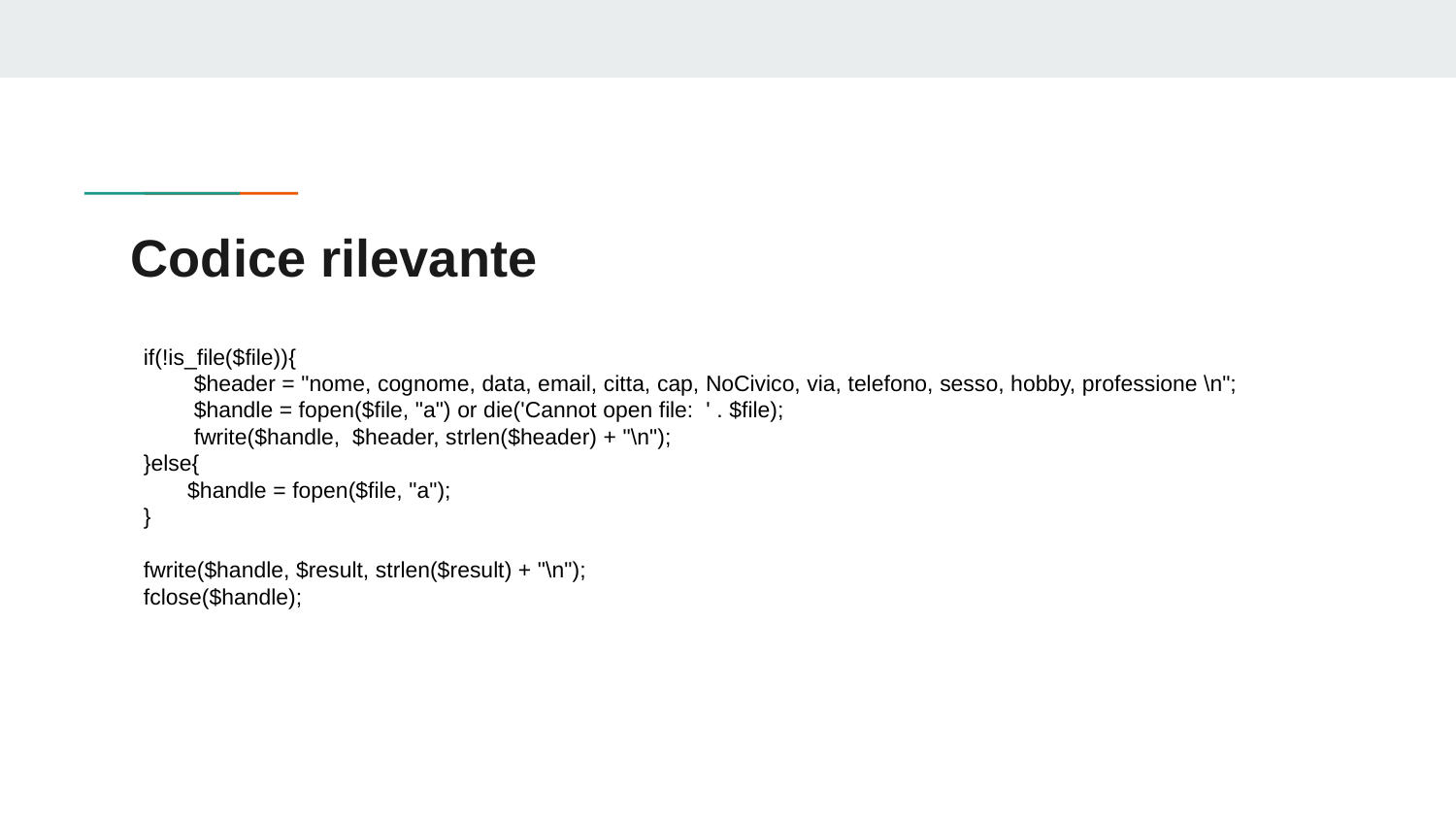

# Codice rilevante
if(!is_file($file)){
        $header = "nome, cognome, data, email, citta, cap, NoCivico, via, telefono, sesso, hobby, professione \n";
        $handle = fopen($file, "a") or die('Cannot open file:  ' . $file);
        fwrite($handle,  $header, strlen($header) + "\n");
}else{
       $handle = fopen($file, "a");
}

fwrite($handle, $result, strlen($result) + "\n");
fclose($handle);